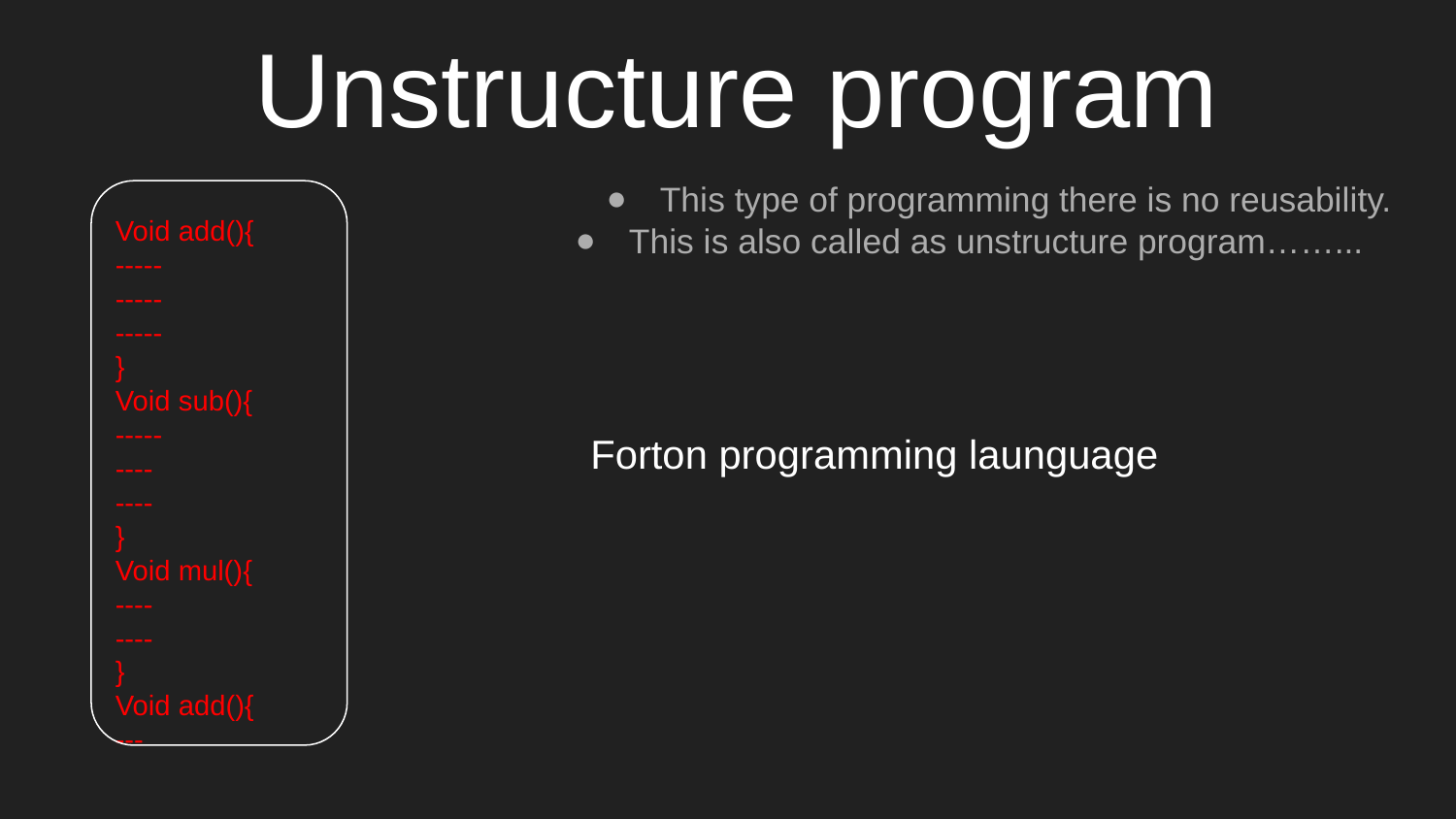

# Unstructure program
This type of programming there is no reusability.
This is also called as unstructure program……...

Void add(){
-----
-----
-----
}
Void sub(){
-----
----
----
}
Void mul(){
----
----
}
Void add(){
---

Forton programming launguage